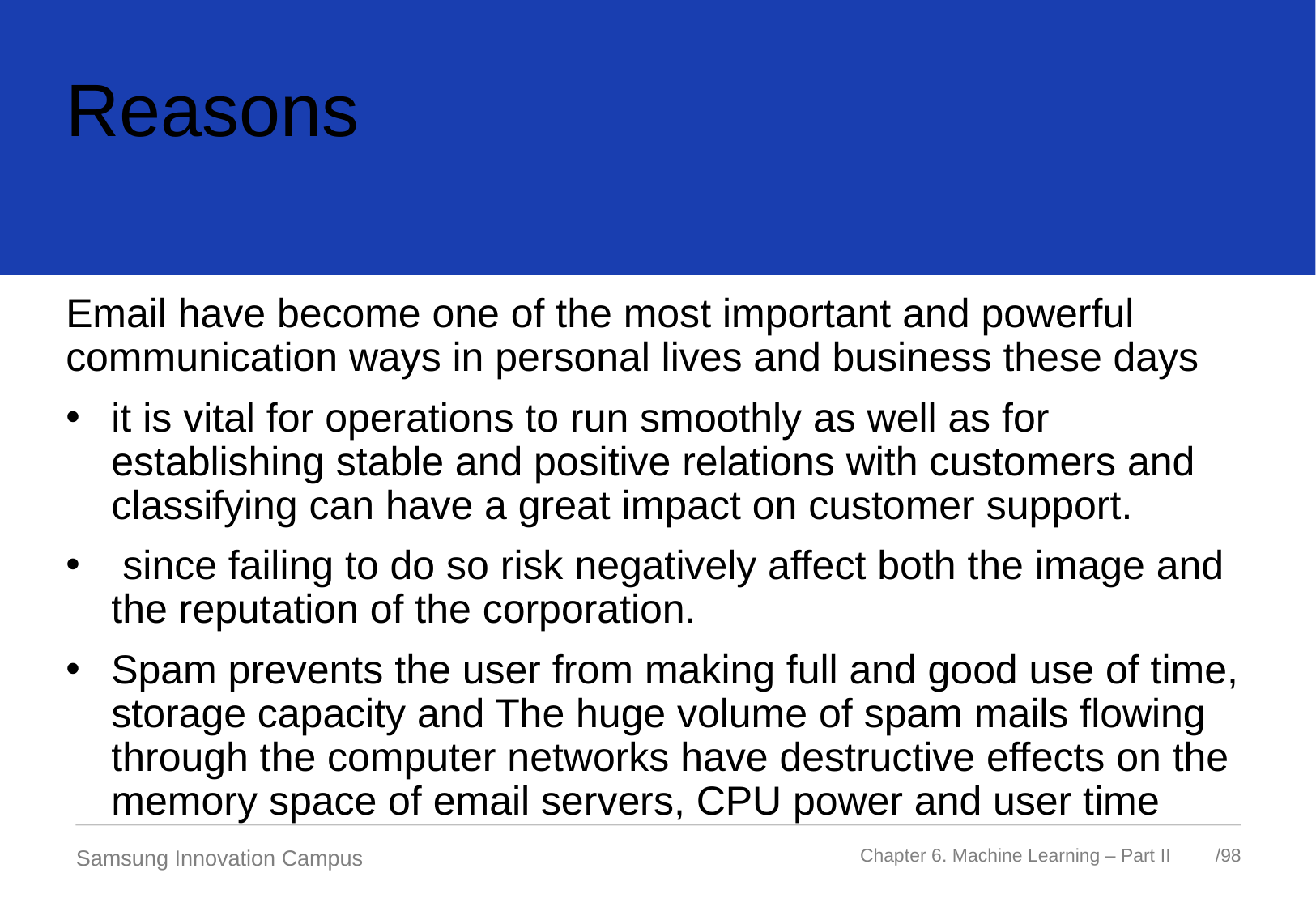

# Reasons
Email have become one of the most important and powerful communication ways in personal lives and business these days
it is vital for operations to run smoothly as well as for establishing stable and positive relations with customers and classifying can have a great impact on customer support.
 since failing to do so risk negatively affect both the image and the reputation of the corporation.
Spam prevents the user from making full and good use of time, storage capacity and The huge volume of spam mails flowing through the computer networks have destructive effects on the memory space of email servers, CPU power and user time